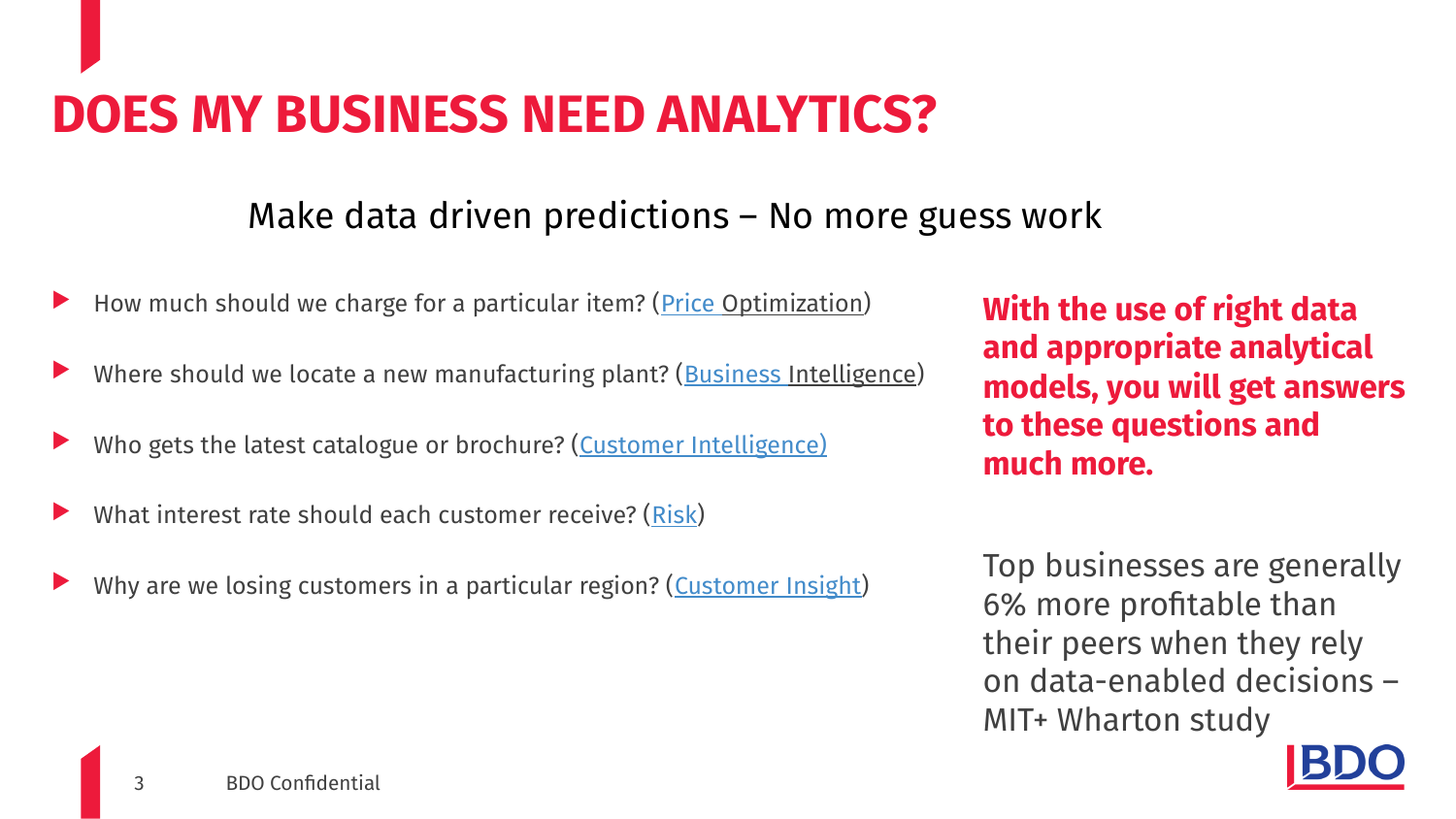

# Does my business need analytics?
Make data driven predictions – No more guess work
How much should we charge for a particular item? (Price Optimization)
Where should we locate a new manufacturing plant? (Business Intelligence)
Who gets the latest catalogue or brochure? (Customer Intelligence)
What interest rate should each customer receive? (Risk)
Why are we losing customers in a particular region? (Customer Insight)

With the use of right data and appropriate analytical models, you will get answers to these questions and much more.

Top businesses are generally 6% more profitable than their peers when they rely on data-enabled decisions – MIT+ Wharton study

3
BDO Confidential